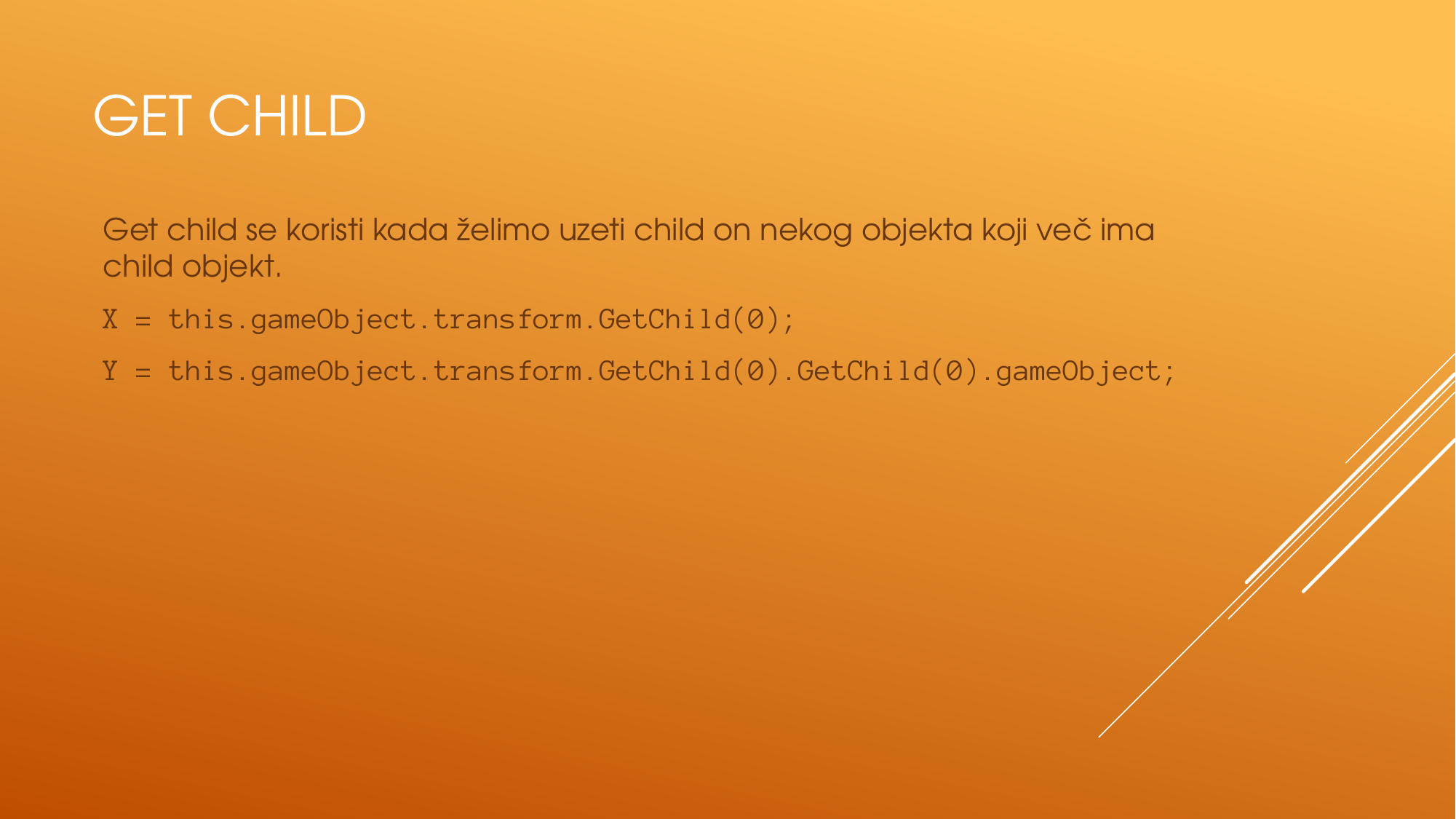

# Get Child
Get child se koristi kada želimo uzeti child on nekog objekta koji več ima child objekt.
X = this.gameObject.transform.GetChild(0);
Y = this.gameObject.transform.GetChild(0).GetChild(0).gameObject;